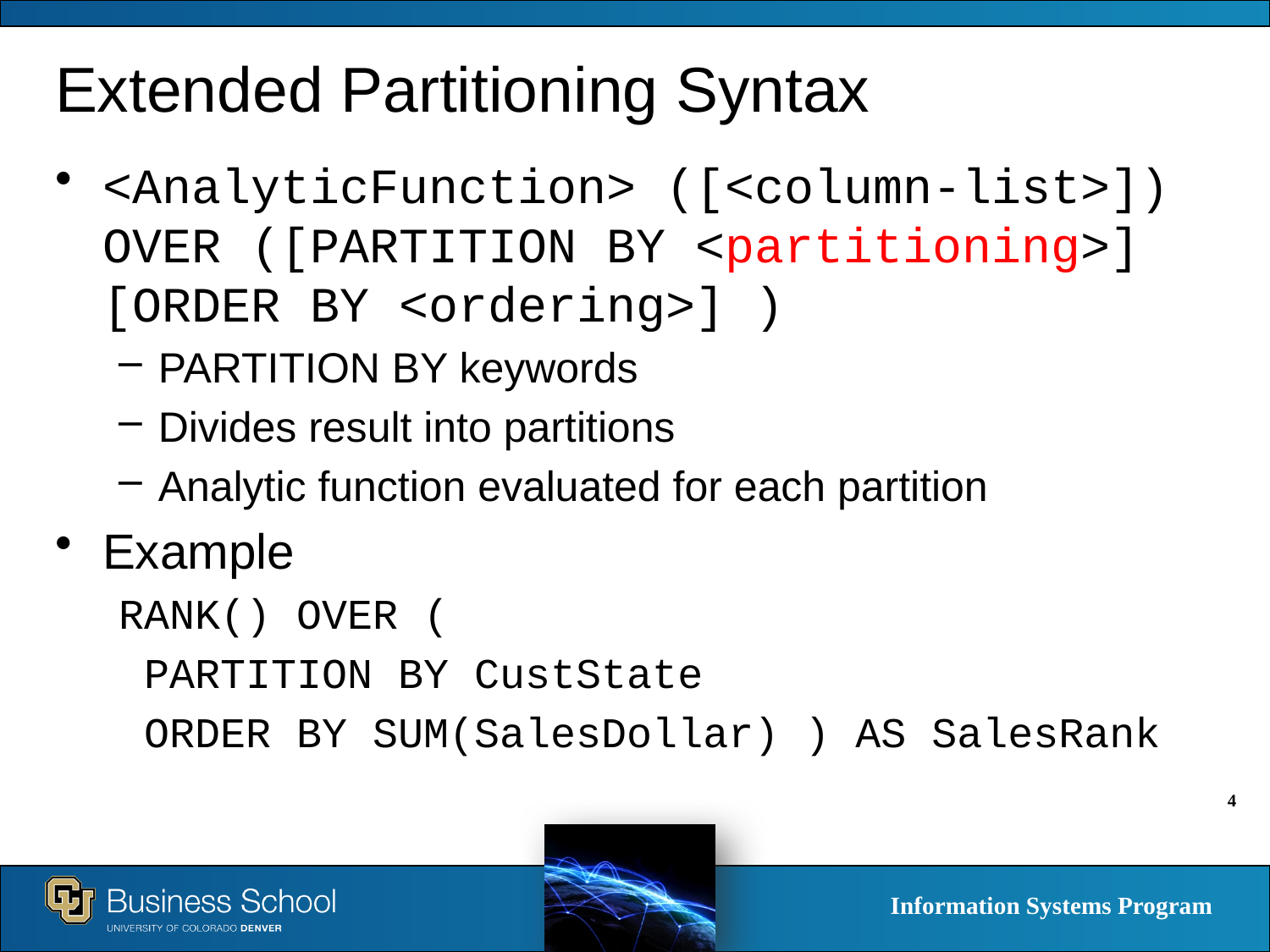

# Extended Partitioning Syntax
<AnalyticFunction> ([<column-list>]) OVER ([PARTITION BY <partitioning>] [ORDER BY <ordering>] )
PARTITION BY keywords
Divides result into partitions
Analytic function evaluated for each partition
Example
RANK() OVER (
 PARTITION BY CustState
 ORDER BY SUM(SalesDollar) ) AS SalesRank